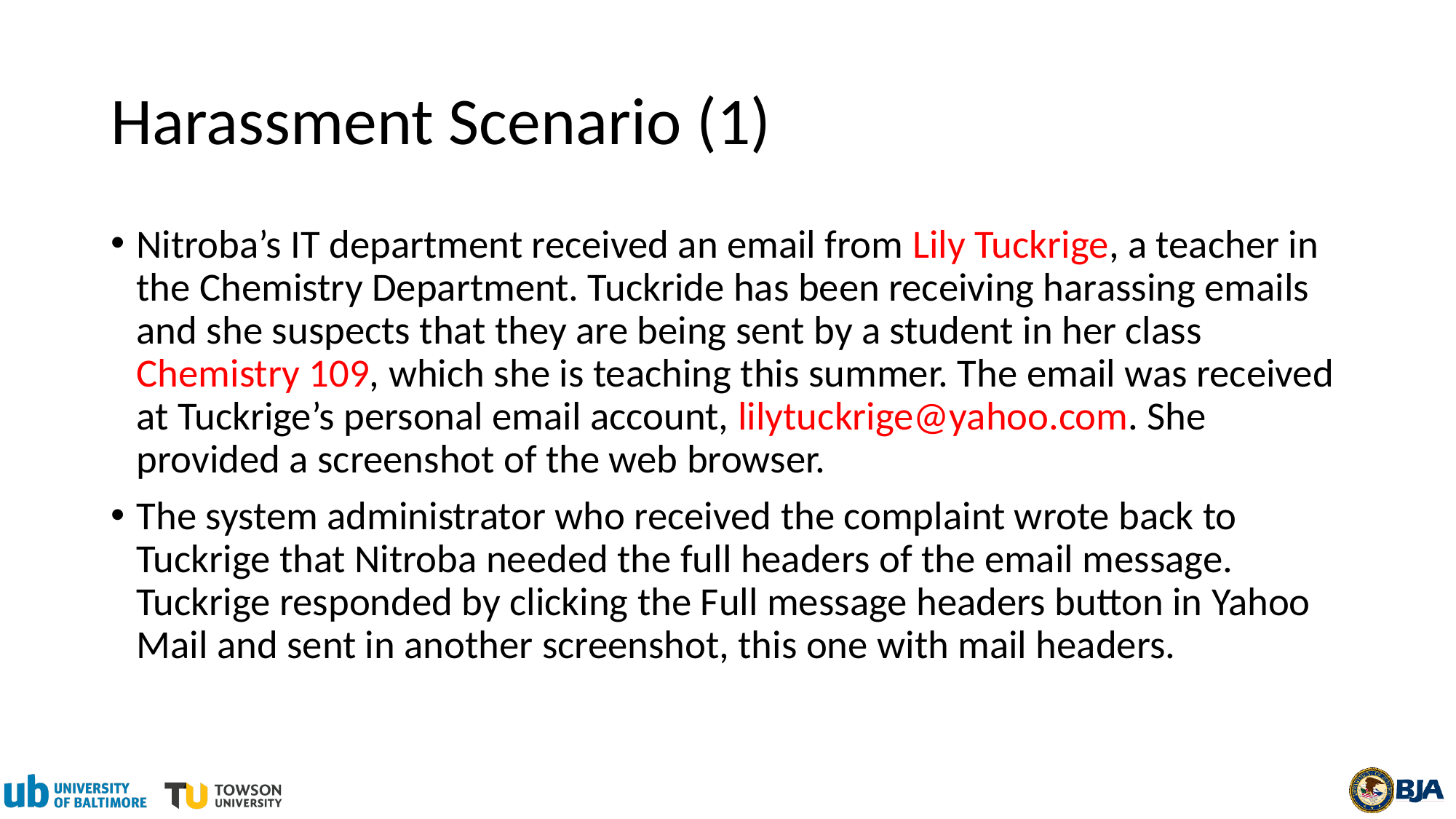

# Harassment Scenario (1)
Nitroba’s IT department received an email from Lily Tuckrige, a teacher in the Chemistry Department. Tuckride has been receiving harassing emails and she suspects that they are being sent by a student in her class Chemistry 109, which she is teaching this summer. The email was received at Tuckrige’s personal email account, lilytuckrige@yahoo.com. She provided a screenshot of the web browser.
The system administrator who received the complaint wrote back to Tuckrige that Nitroba needed the full headers of the email message. Tuckrige responded by clicking the Full message headers button in Yahoo Mail and sent in another screenshot, this one with mail headers.